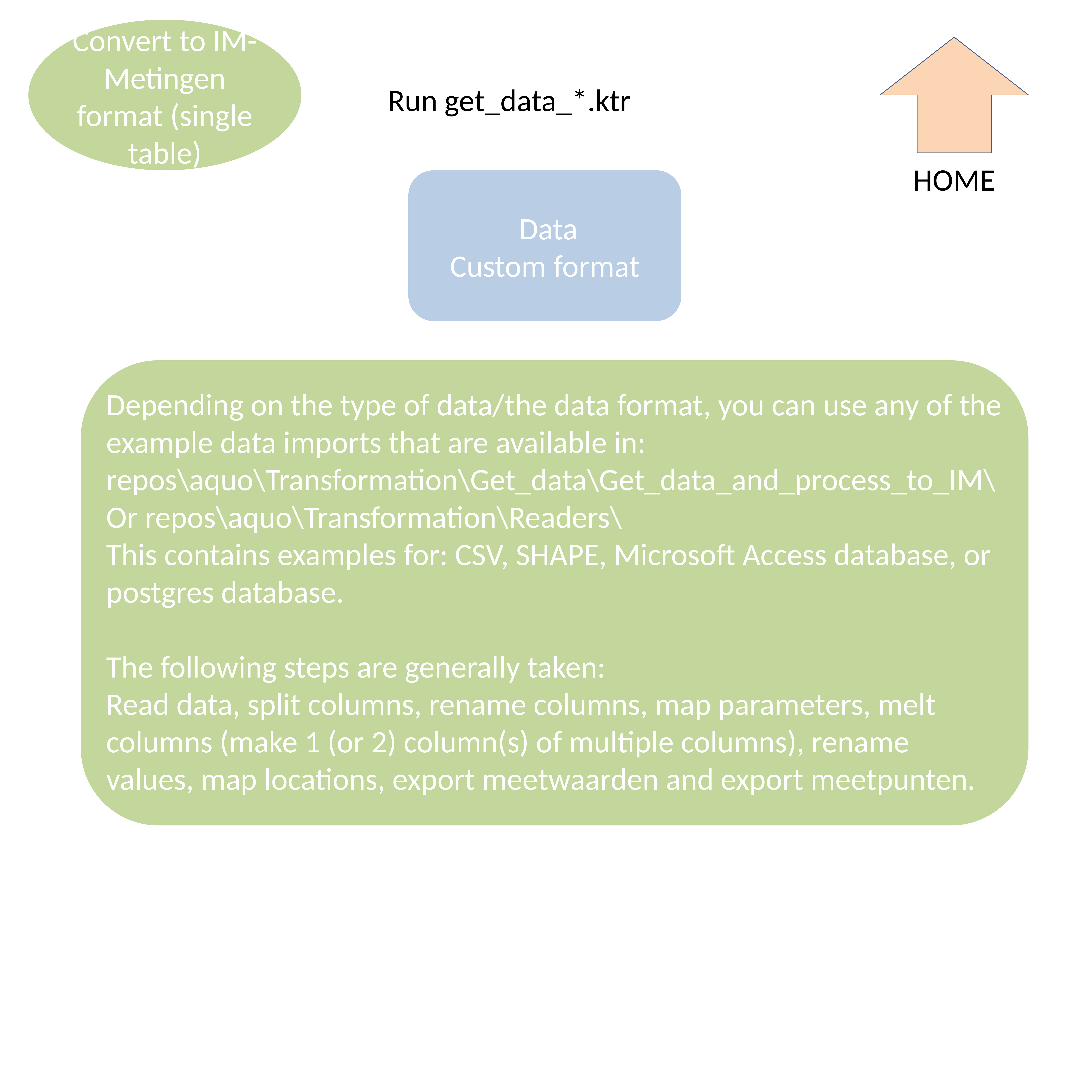

Convert to IM-Metingen format (single table)

HOME
Run get_data_*.ktr
 Data
Custom format
Depending on the type of data/the data format, you can use any of the example data imports that are available in:
repos\aquo\Transformation\Get_data\Get_data_and_process_to_IM\
Or repos\aquo\Transformation\Readers\
This contains examples for: CSV, SHAPE, Microsoft Access database, or postgres database.

The following steps are generally taken:
Read data, split columns, rename columns, map parameters, melt columns (make 1 (or 2) column(s) of multiple columns), rename values, map locations, export meetwaarden and export meetpunten.